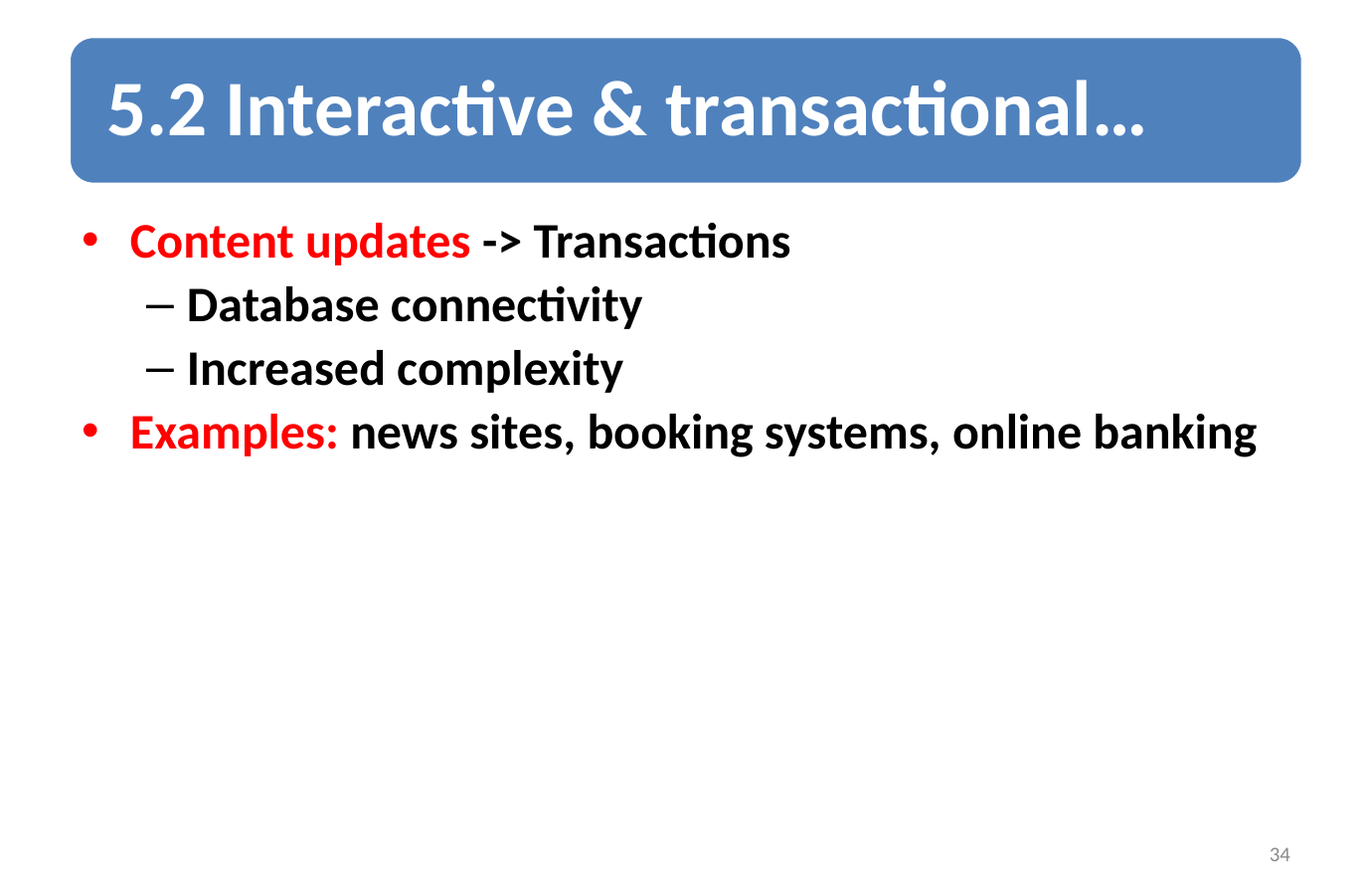

5.2 Interactive & transactional…
Content updates -> Transactions
Database connectivity
Increased complexity
Examples: news sites, booking systems, online banking
34